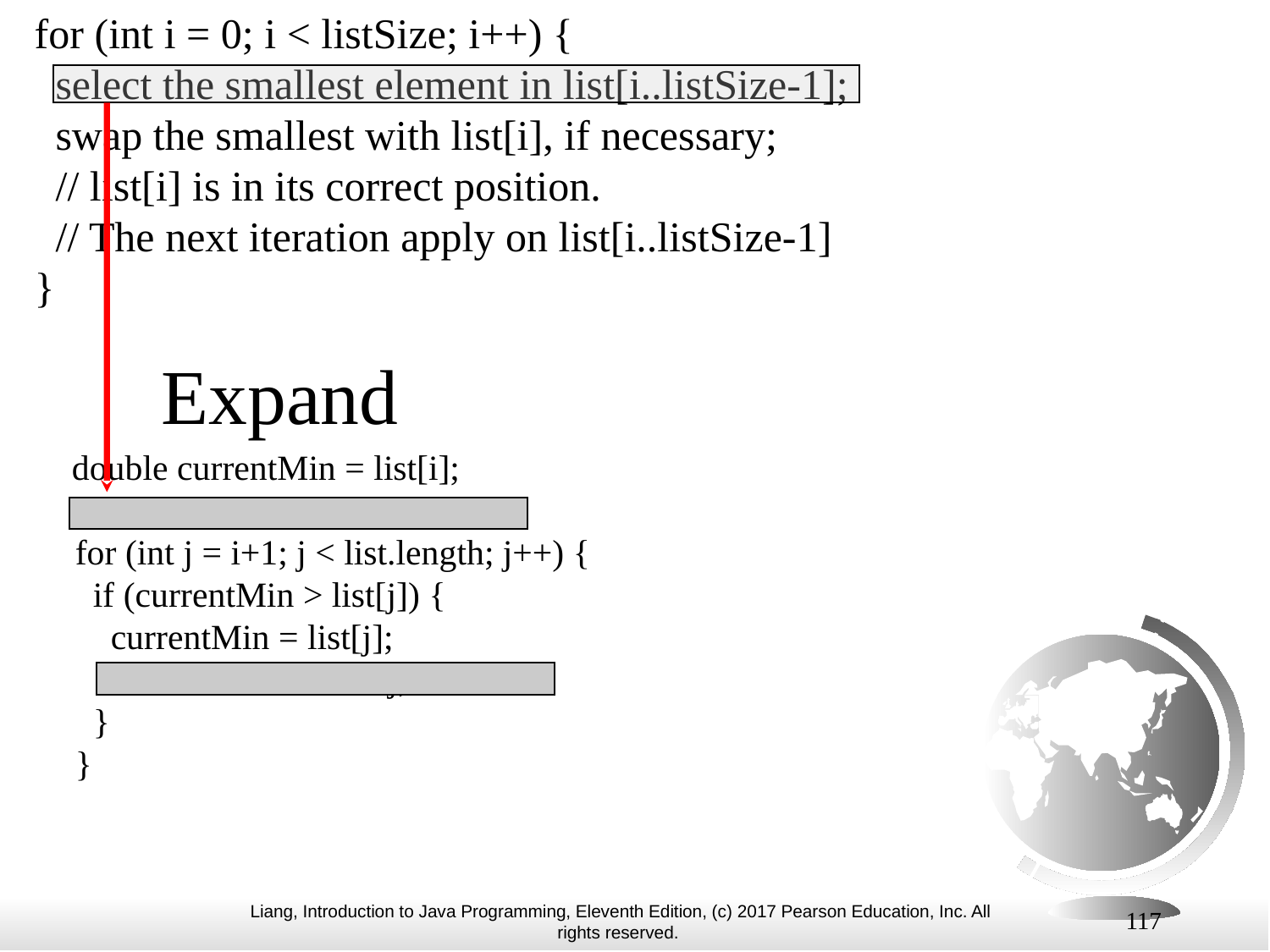

for (int i = 0; i < listSize; i++) {
  select the smallest element in list[i..listSize-1];
  swap the smallest with list[i], if necessary;
  // list[i] is in its correct position.
  // The next iteration apply on list[i..listSize-1]
}

# Expand
    double currentMin = list[i];
    int currentMinIndex = i;
    for (int j = i+1; j < list.length; j++) {
      if (currentMin > list[j]) {
        currentMin = list[j];
        currentMinIndex = j;
      }
    }

117